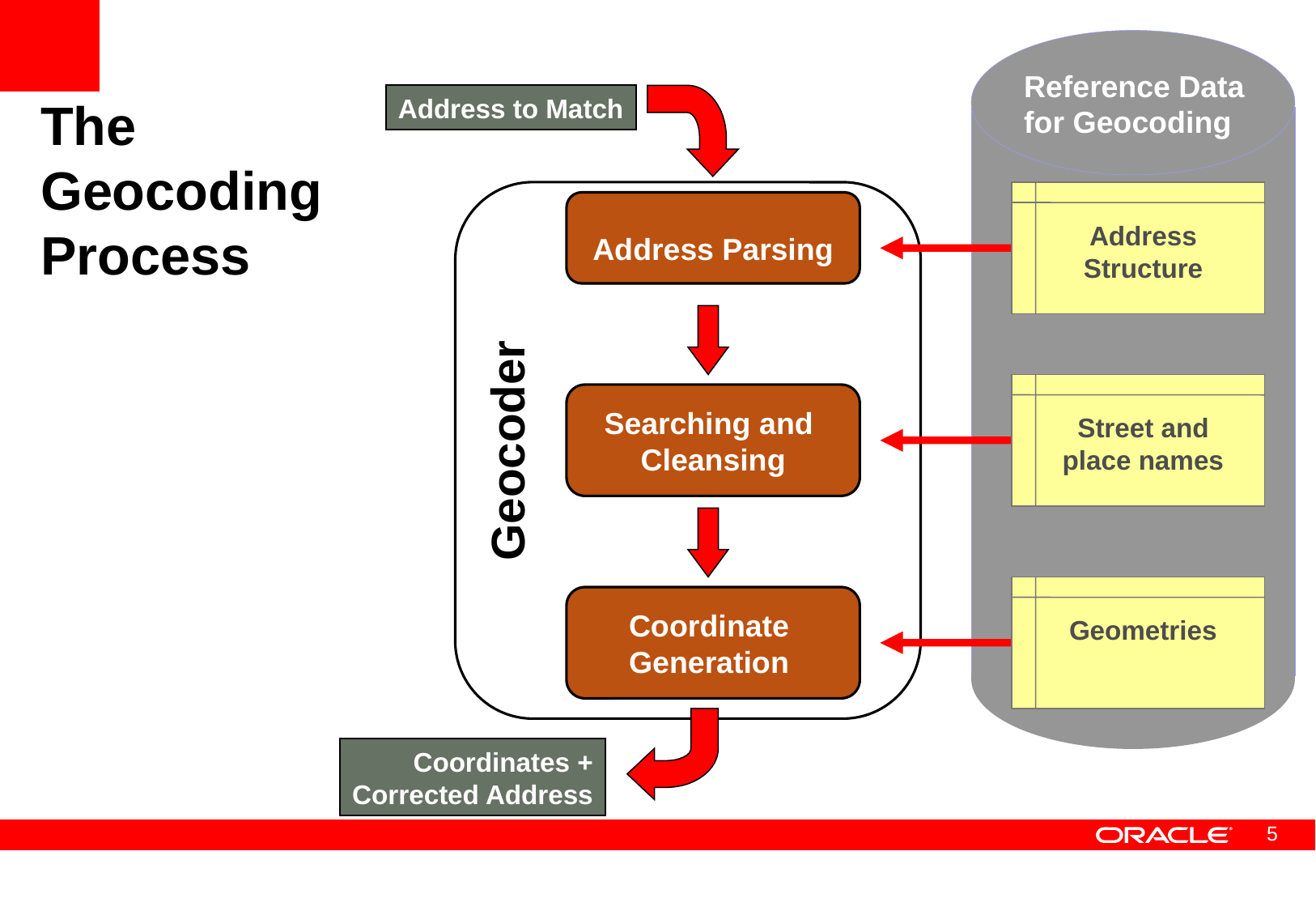

Reference Data
for Geocoding
Address to Match

# The Geocoding Process

Address Structure

Address Parsing

Geocoder

Street and place names

Searching and
Cleansing

Geometries

Coordinate
Generation

Coordinates +
Corrected Address